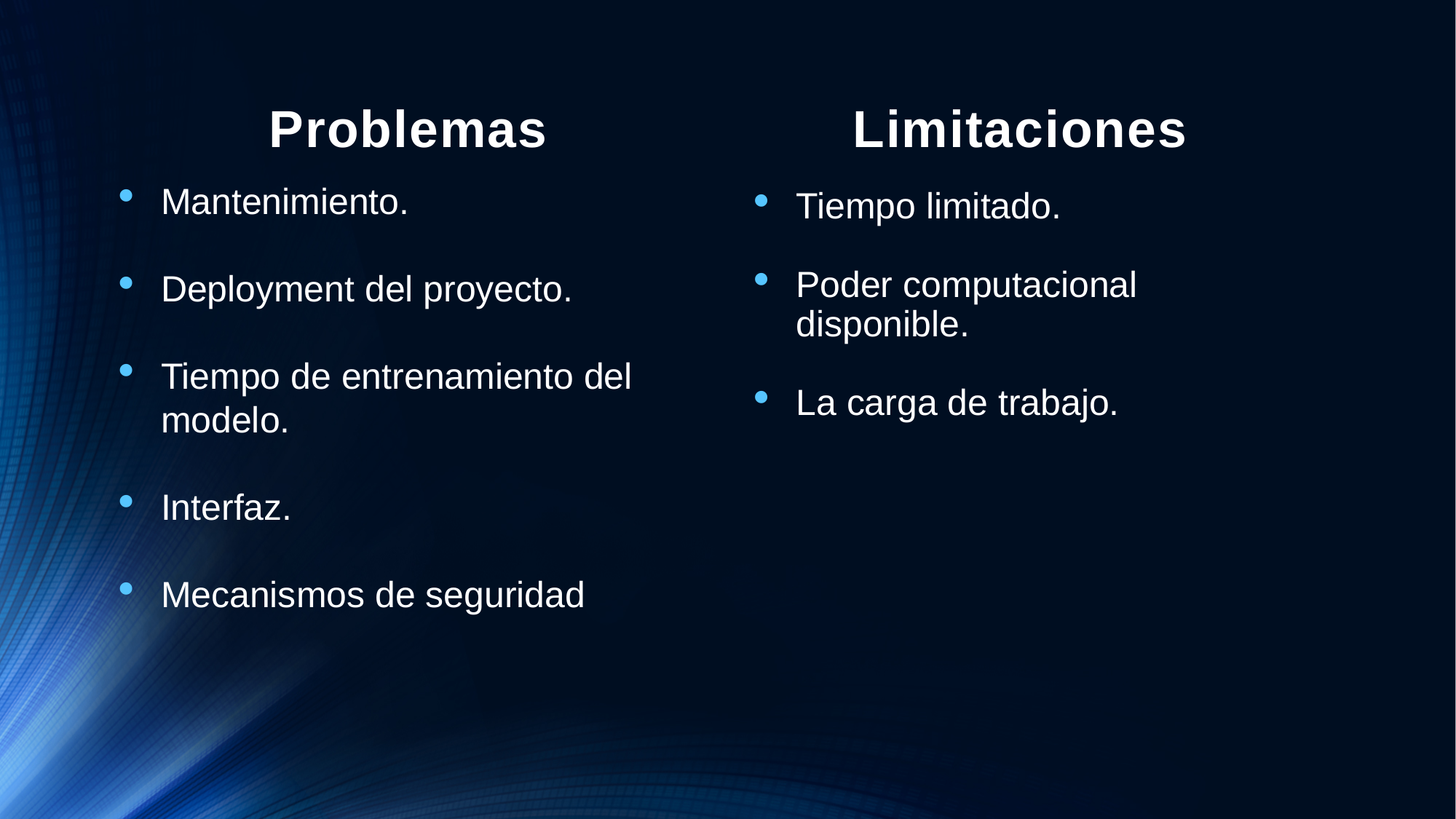

Problemas
Limitaciones
Mantenimiento.

Deployment del proyecto.

Tiempo de entrenamiento del modelo.

Interfaz.

Mecanismos de seguridad
Tiempo limitado.

Poder computacional disponible.

La carga de trabajo.